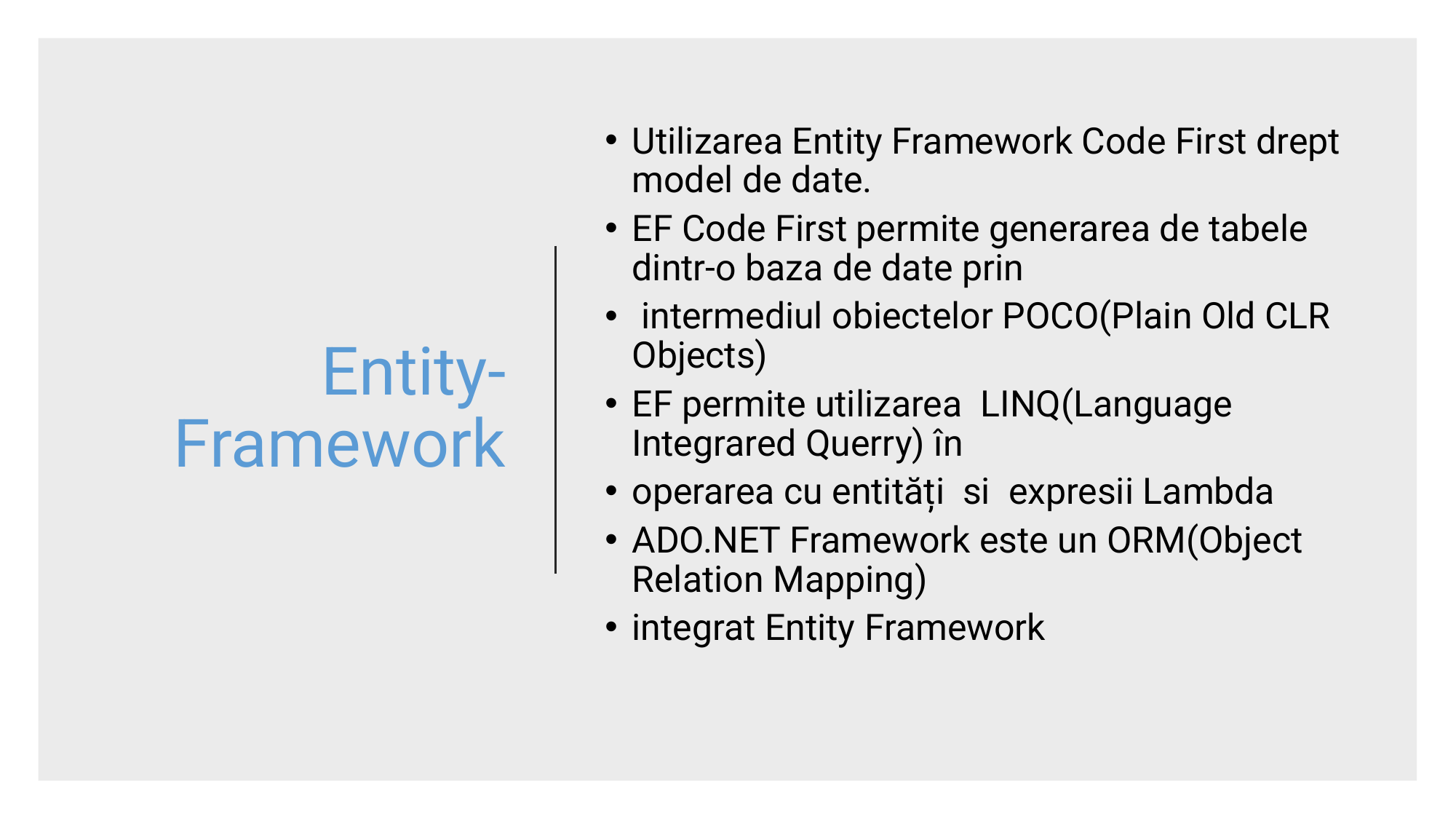

# Entity-Framework
Utilizarea Entity Framework Code First drept model de date.
EF Code First permite generarea de tabele dintr-o baza de date prin
 intermediul obiectelor POCO(Plain Old CLR Objects)
EF permite utilizarea  LINQ(Language Integrared Querry) în
operarea cu entități  si  expresii Lambda
ADO.NET Framework este un ORM(Object Relation Mapping)
integrat Entity Framework